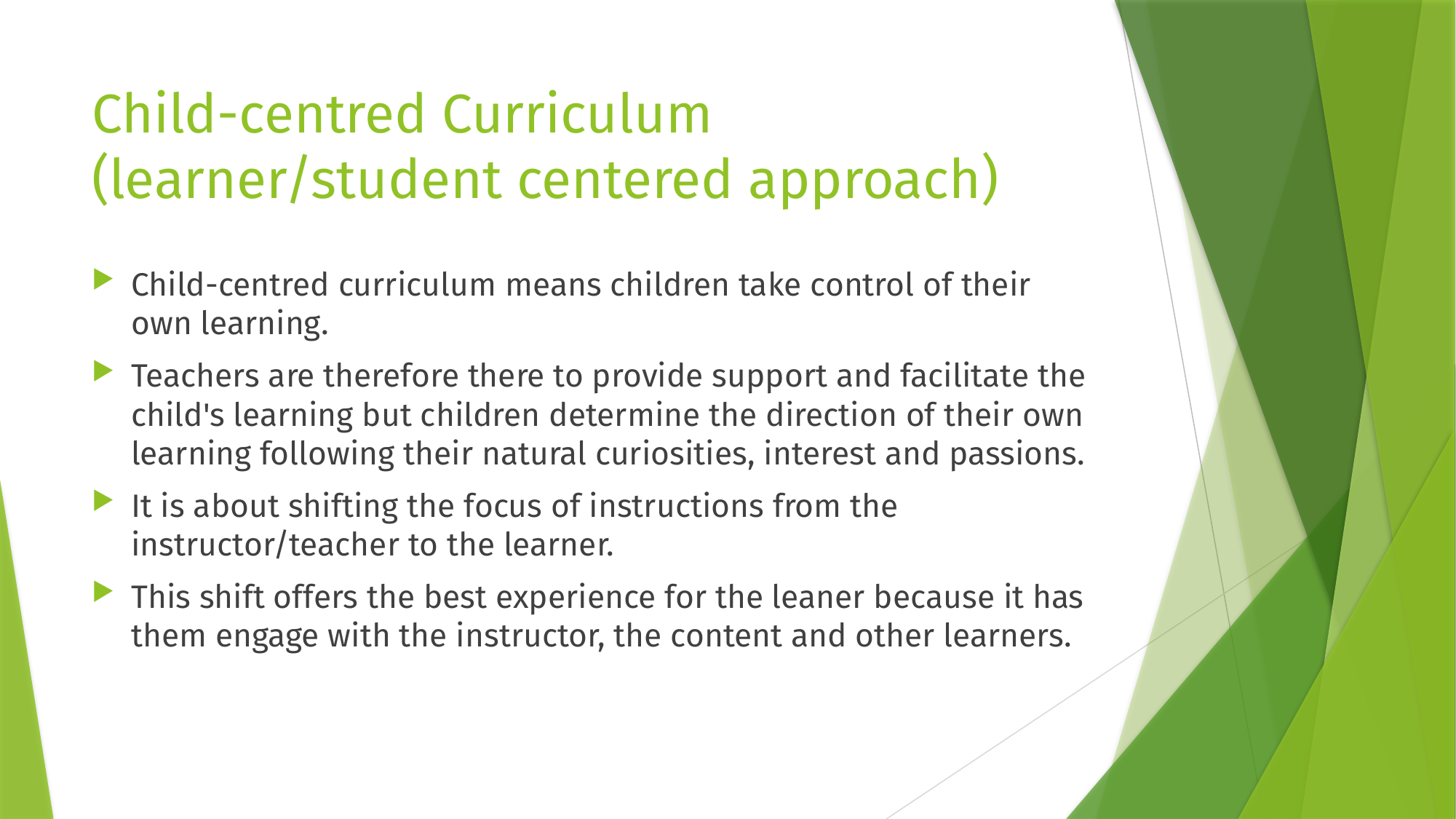

# Child-centred Curriculum (learner/student centered approach)
Child-centred curriculum means children take control of their own learning.
Teachers are therefore there to provide support and facilitate the child's learning but children determine the direction of their own learning following their natural curiosities, interest and passions.
It is about shifting the focus of instructions from the instructor/teacher to the learner.
This shift offers the best experience for the leaner because it has them engage with the instructor, the content and other learners.